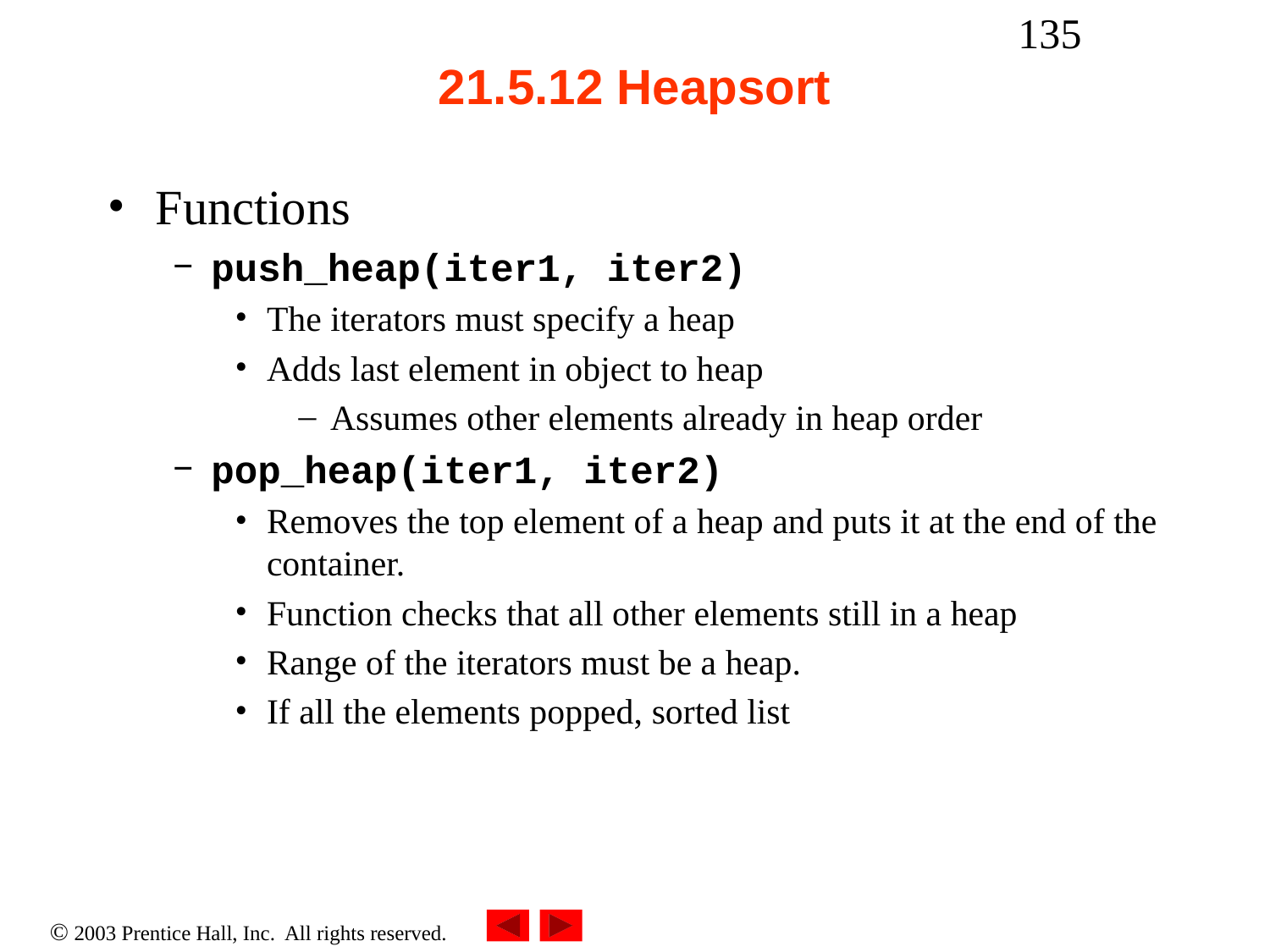

135
# 21.5.12 Heapsort
Functions
push_heap(iter1, iter2)
The iterators must specify a heap
Adds last element in object to heap
Assumes other elements already in heap order
pop_heap(iter1, iter2)
Removes the top element of a heap and puts it at the end of the container.
Function checks that all other elements still in a heap
Range of the iterators must be a heap.
If all the elements popped, sorted list